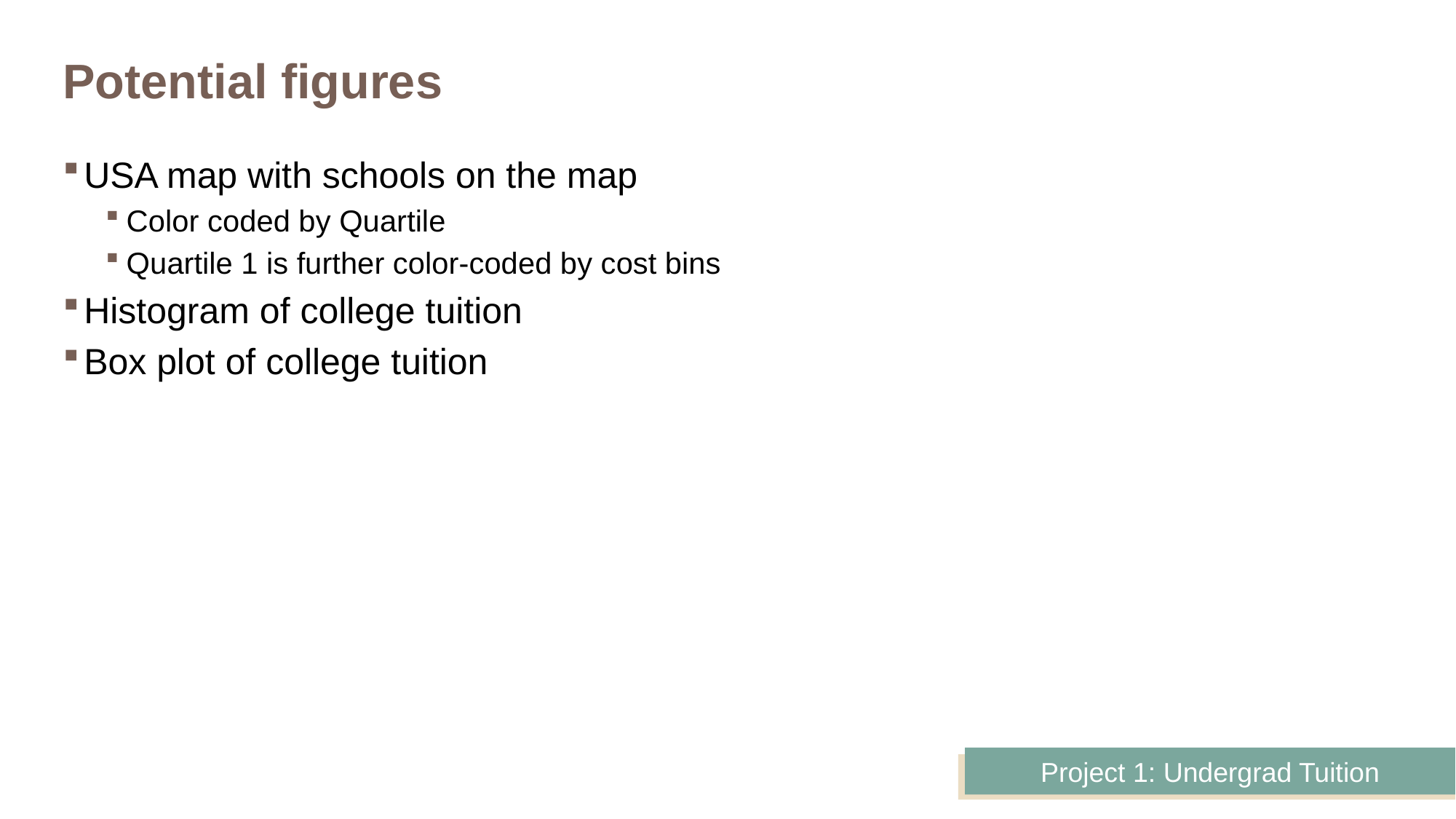

# Potential figures
USA map with schools on the map
Color coded by Quartile
Quartile 1 is further color-coded by cost bins
Histogram of college tuition
Box plot of college tuition